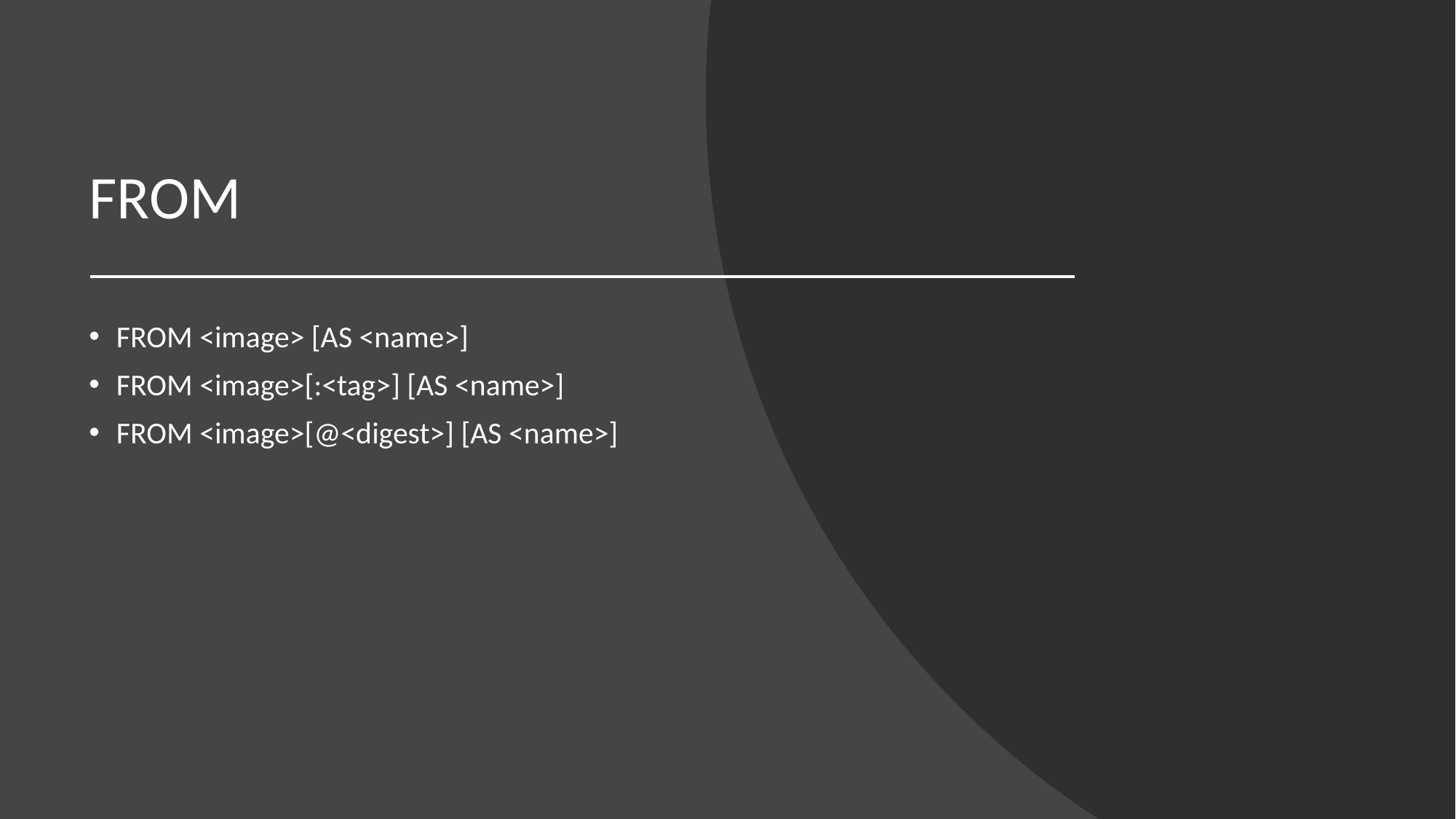

# FROM
FROM <image> [AS <name>]
FROM <image>[:<tag>] [AS <name>]
FROM <image>[@<digest>] [AS <name>]